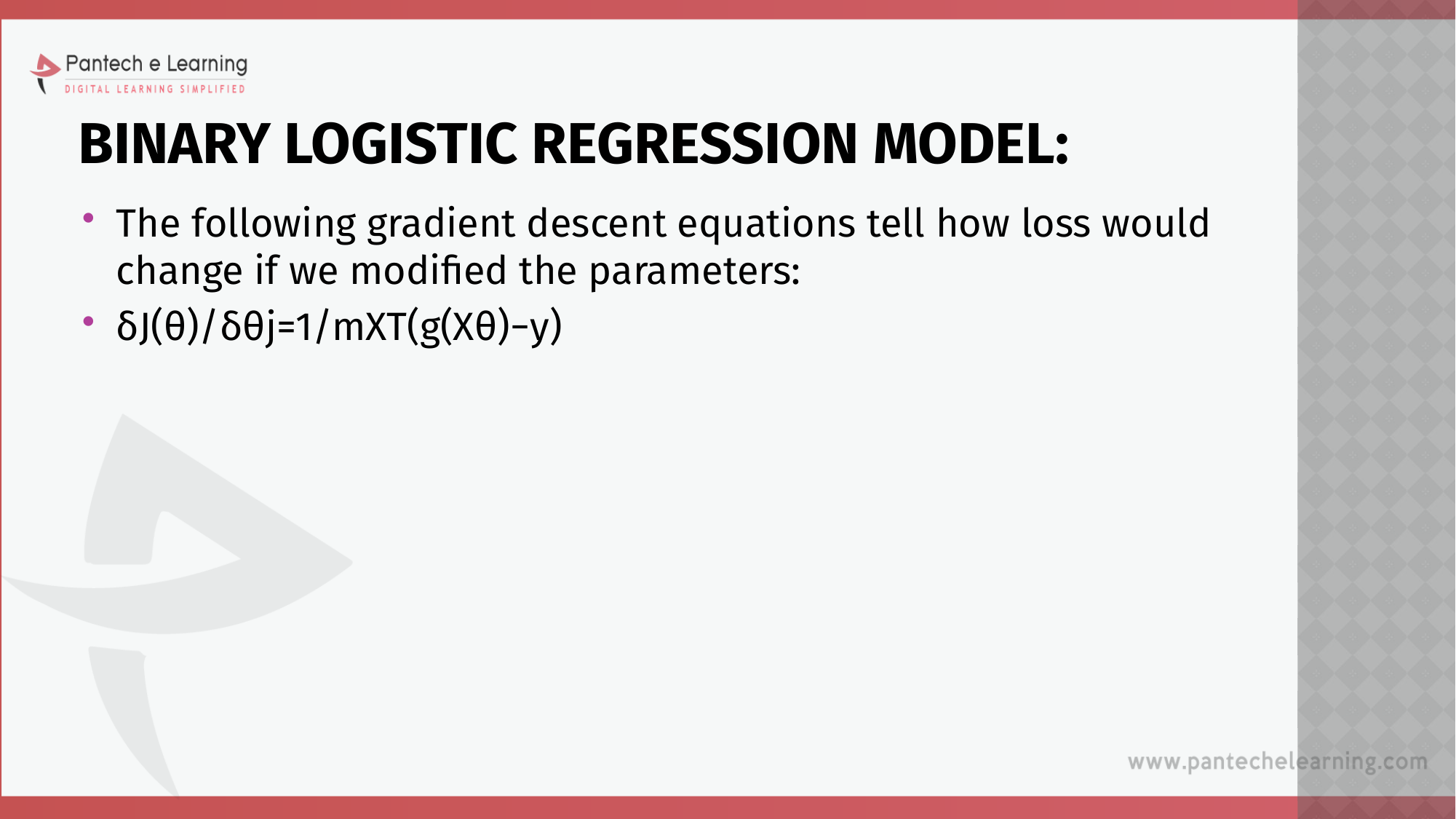

# BINARY LOGISTIC REGRESSION MODEL:
The following gradient descent equations tell how loss would change if we modified the parameters:
δJ(θ)/δθj=1/mXT(g(Xθ)−y)